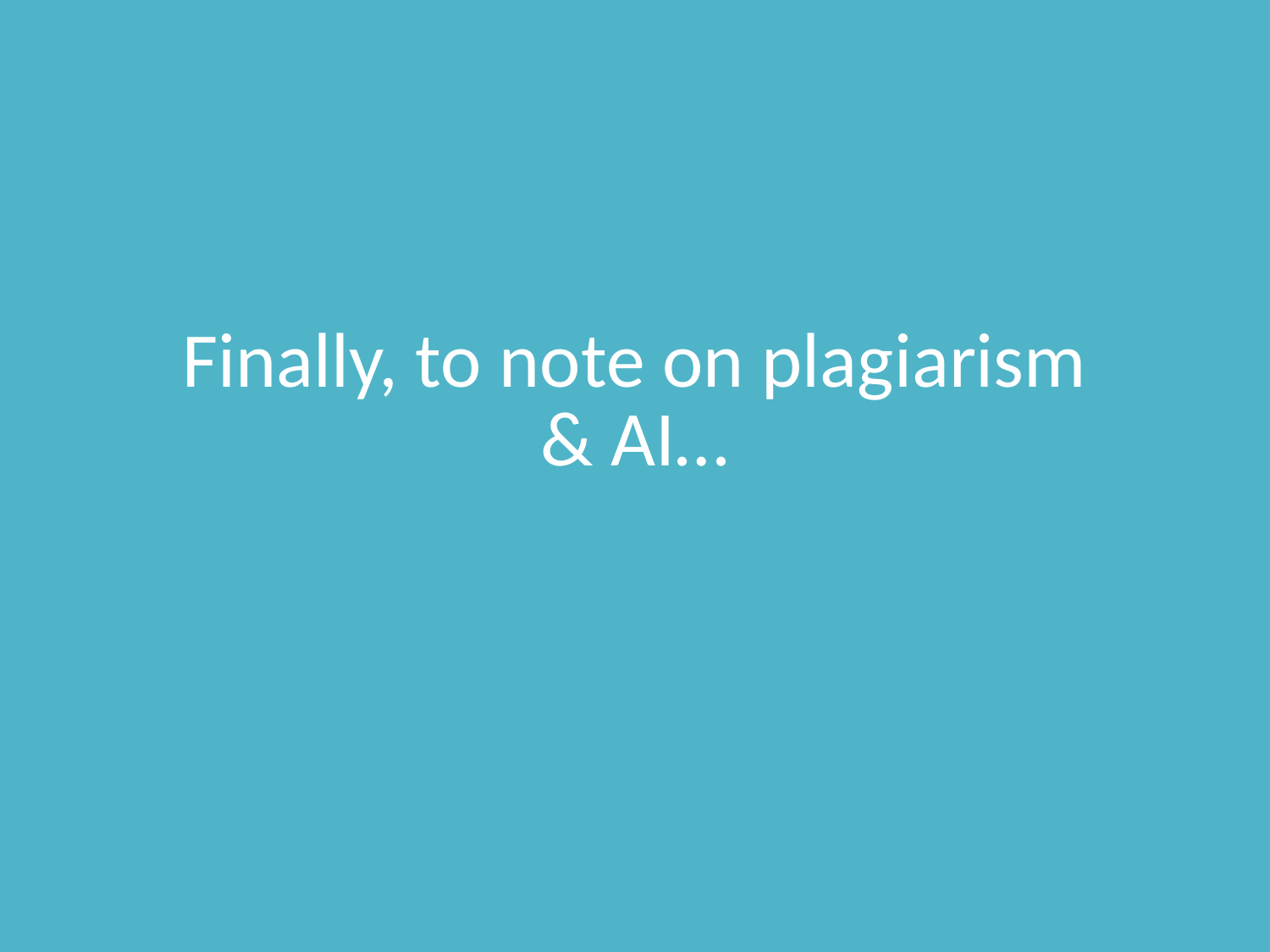

Finally, to note on plagiarism & AI…